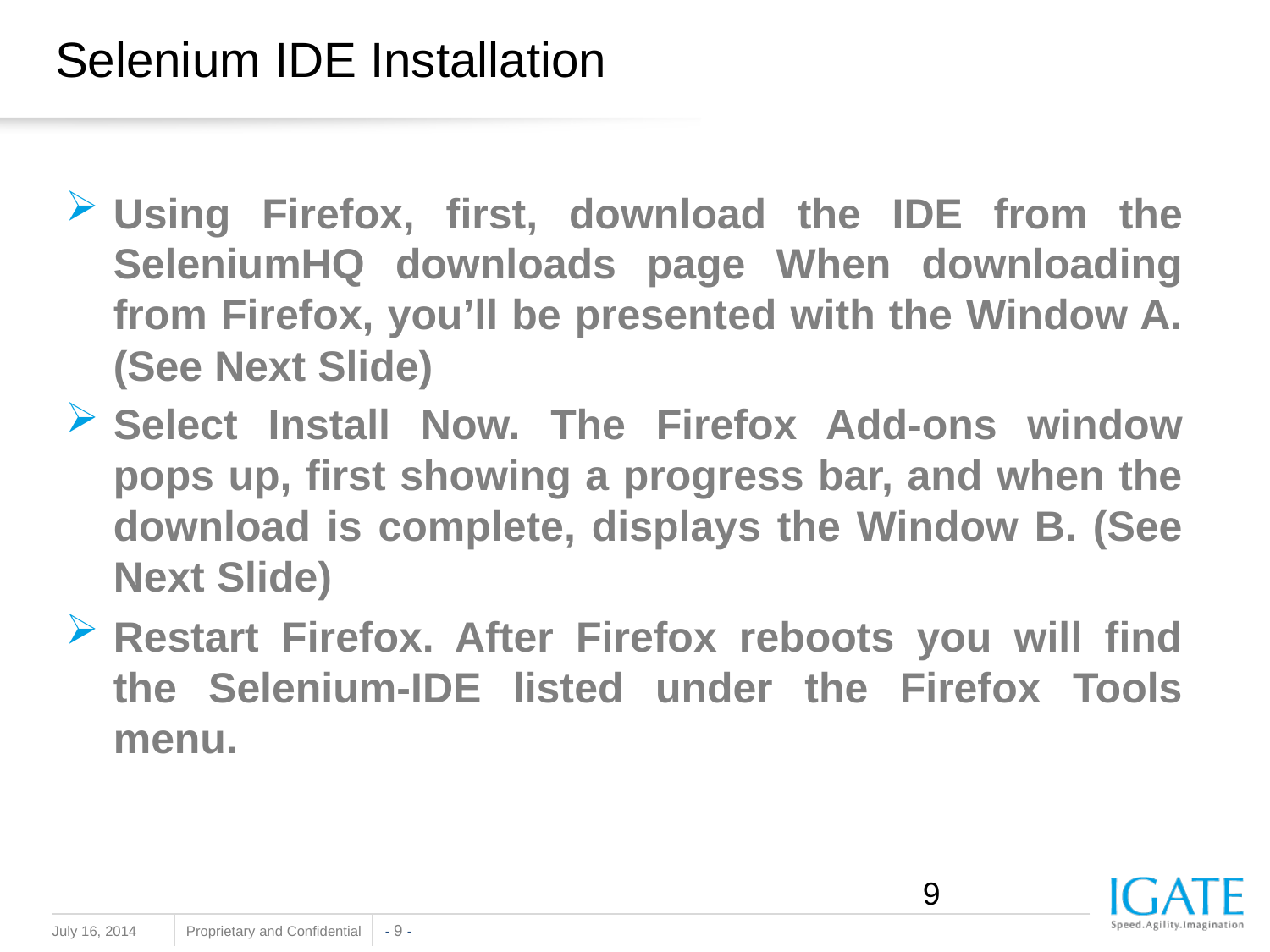

# Selenium IDE Installation
Using Firefox, first, download the IDE from the SeleniumHQ downloads page When downloading from Firefox, you’ll be presented with the Window A. (See Next Slide)
Select Install Now. The Firefox Add-ons window pops up, first showing a progress bar, and when the download is complete, displays the Window B. (See Next Slide)
Restart Firefox. After Firefox reboots you will find the Selenium-IDE listed under the Firefox Tools menu.

9